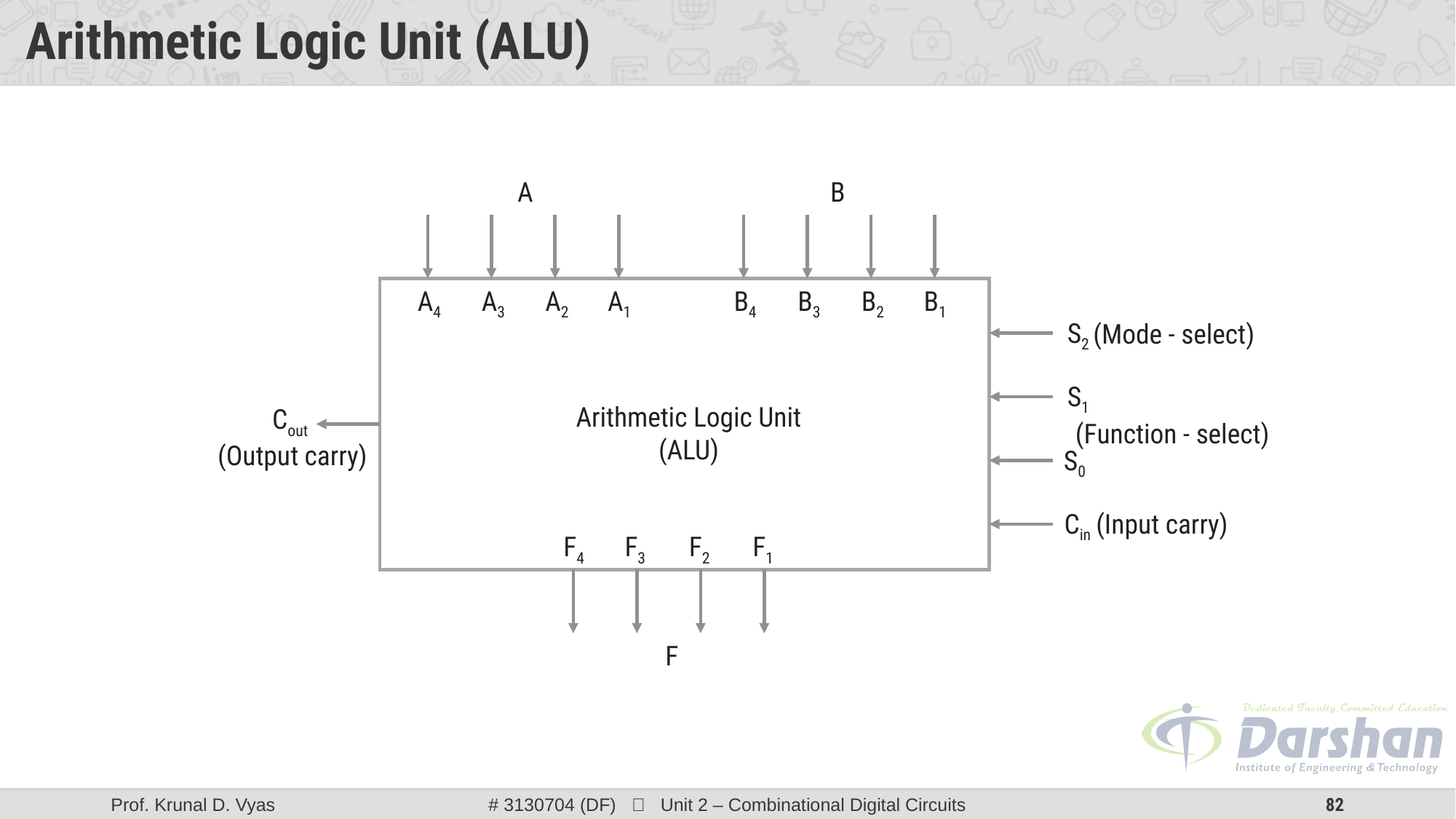

# Arithmetic Logic Unit (ALU)
A
B

A4
A3
A2
A1
B4
B3
B2
B1
S2
(Mode - select)
S1
Arithmetic Logic Unit (ALU)
Cout
(Function - select)
(Output carry)
S0
Cin
(Input carry)
F4
F3
F2
F1
F